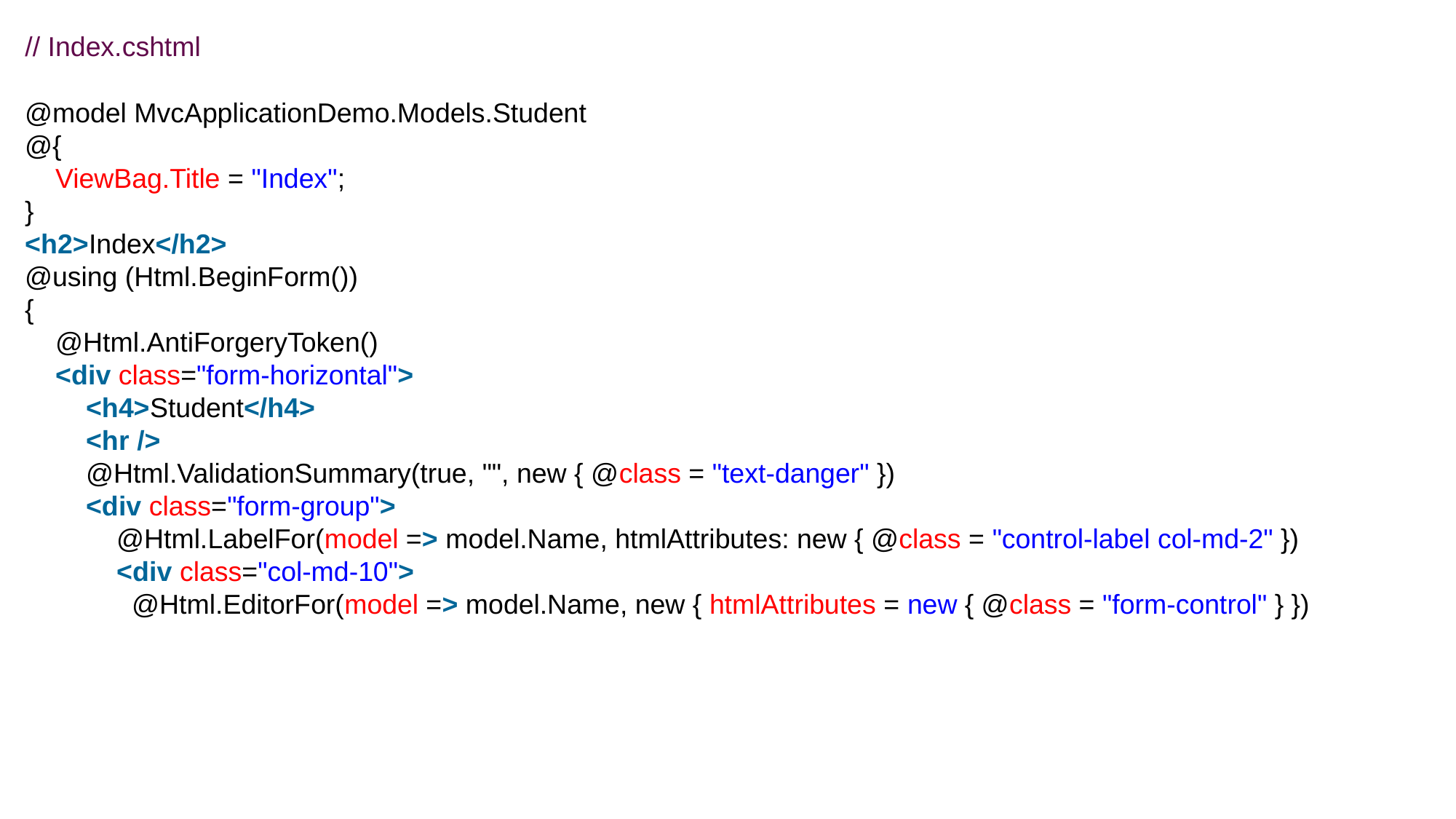

// Index.cshtml
@model MvcApplicationDemo.Models.Student
@{
    ViewBag.Title = "Index";
}
<h2>Index</h2>
@using (Html.BeginForm())
{
    @Html.AntiForgeryToken()
    <div class="form-horizontal">
        <h4>Student</h4>
        <hr />
        @Html.ValidationSummary(true, "", new { @class = "text-danger" })
        <div class="form-group">
            @Html.LabelFor(model => model.Name, htmlAttributes: new { @class = "control-label col-md-2" })
            <div class="col-md-10">
              @Html.EditorFor(model => model.Name, new { htmlAttributes = new { @class = "form-control" } })